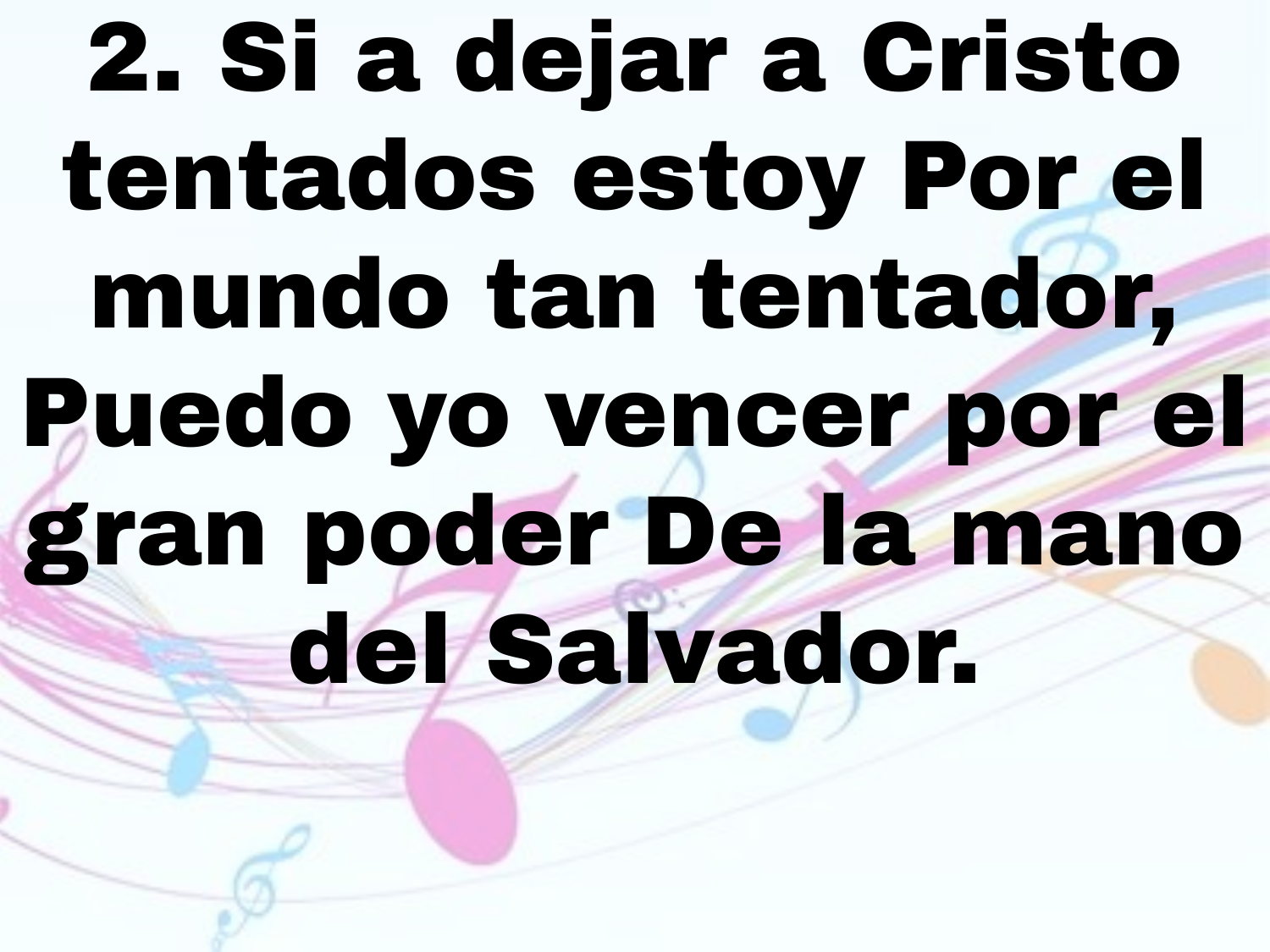

2. Si a dejar a Cristo tentados estoy Por el mundo tan tentador, Puedo yo vencer por el gran poder De la mano del Salvador.